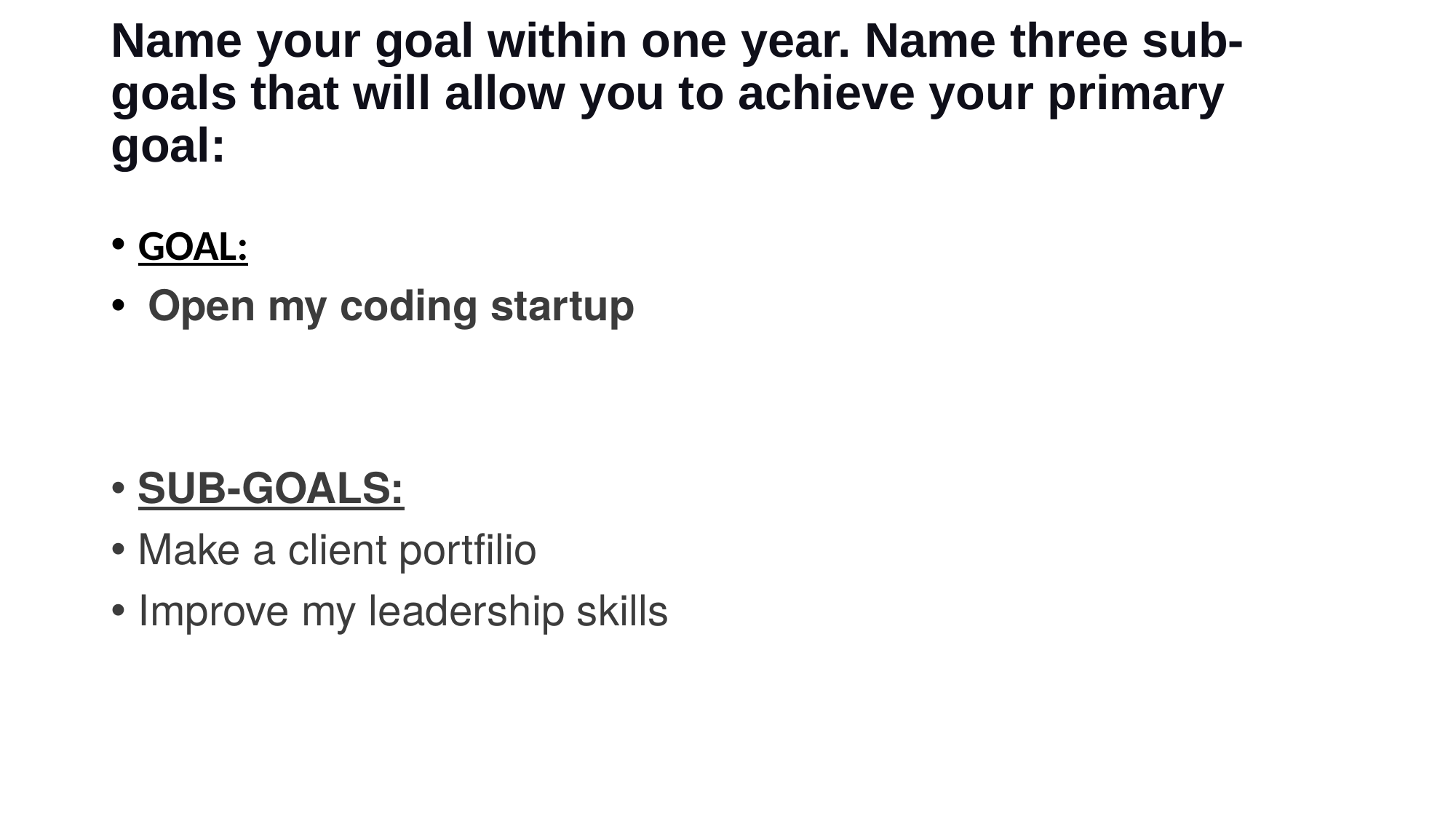

# Name your goal within one year. Name three sub-goals that will allow you to achieve your primary goal:
GOAL:
 Open my coding startup

SUB-GOALS:
Make a client portfilio
Improve my leadership skills